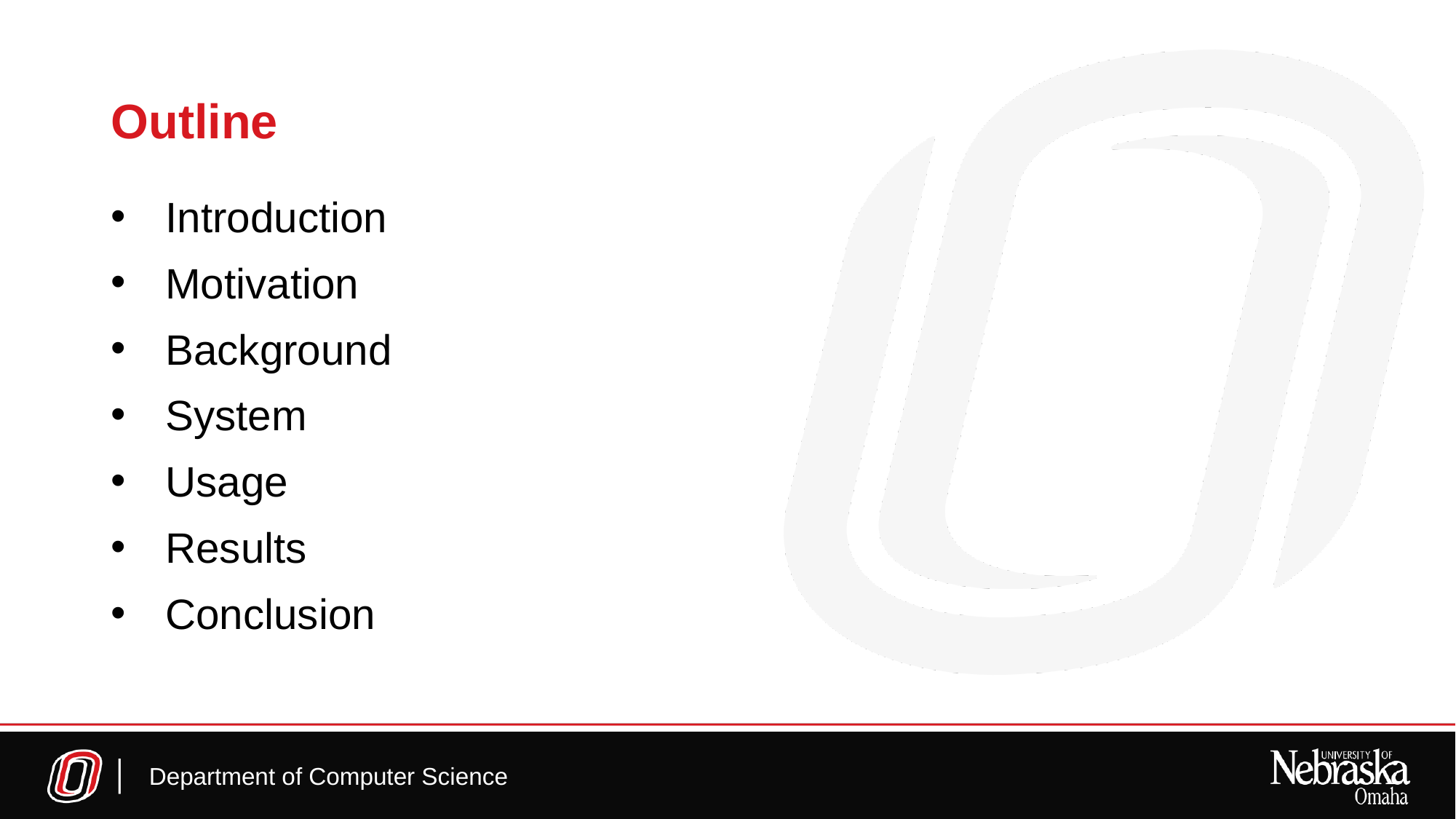

Outline
Introduction
Motivation
Background
System
Usage
Results
Conclusion

Department of Computer Science